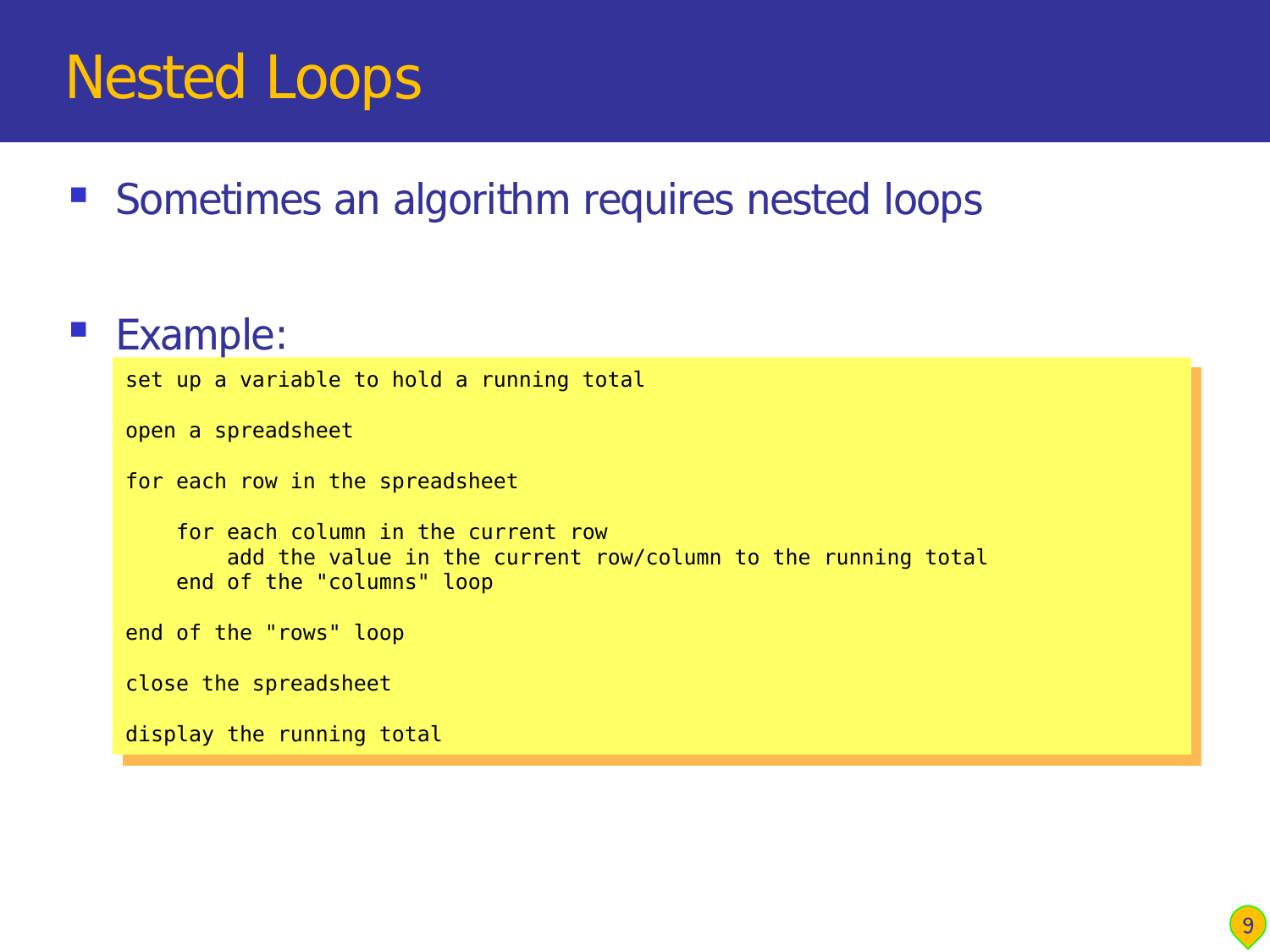

# Nested Loops
Sometimes an algorithm requires nested loops

Example:
set up a variable to hold a running total

open a spreadsheet

for each row in the spreadsheet

    for each column in the current row
        add the value in the current row/column to the running total
    end of the "columns" loop

end of the "rows" loop

close the spreadsheet

display the running total
9